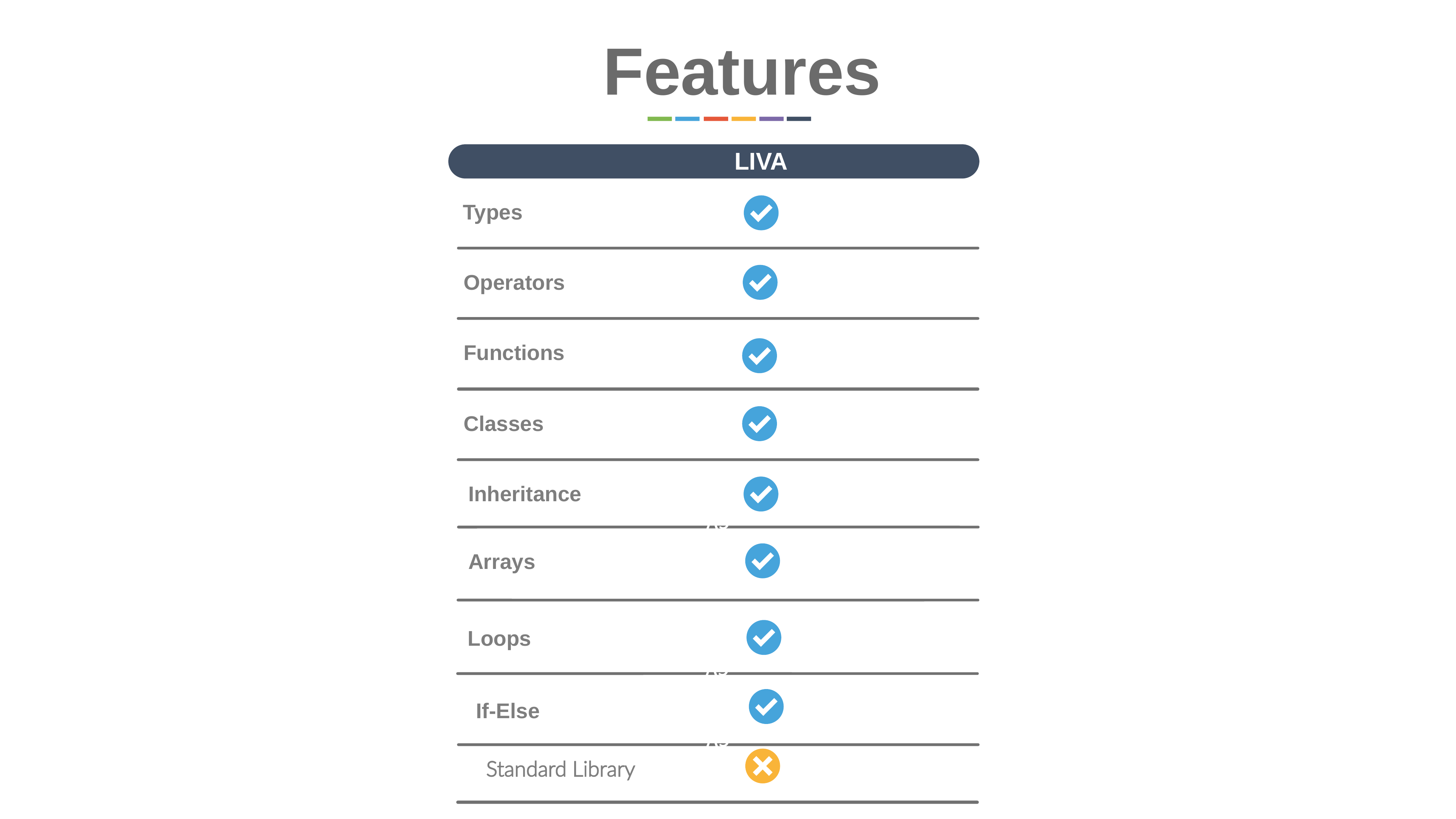

Features

LIVA

Types

Operators

Functions

Classes

Inheritance

cv
Arrays

Loops

cv

If-Else
cv
Standard Library